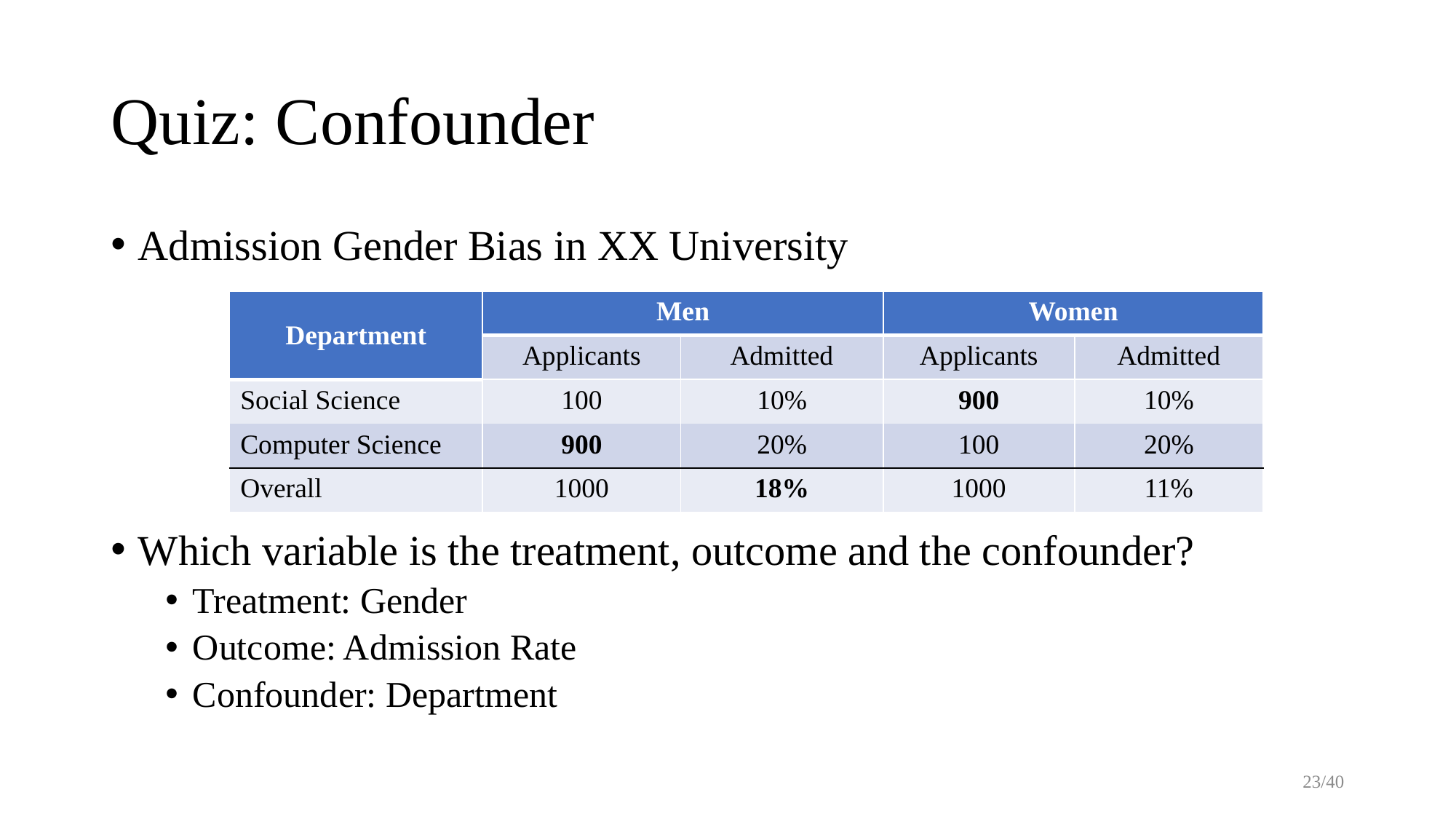

# Quiz: Confounder
Admission Gender Bias in XX University

Which variable is the treatment, outcome and the confounder?
Treatment: Gender
Outcome: Admission Rate
Confounder: Department

| Department | Men |  | Women |  |
| --- | --- | --- | --- | --- |
|  | Applicants | Admitted | Applicants | Admitted |
| Social Science | 100 | 10% | 900 | 10% |
| Computer Science | 900 | 20% | 100 | 20% |
| Overall | 1000 | 18% | 1000 | 11% |
23/40